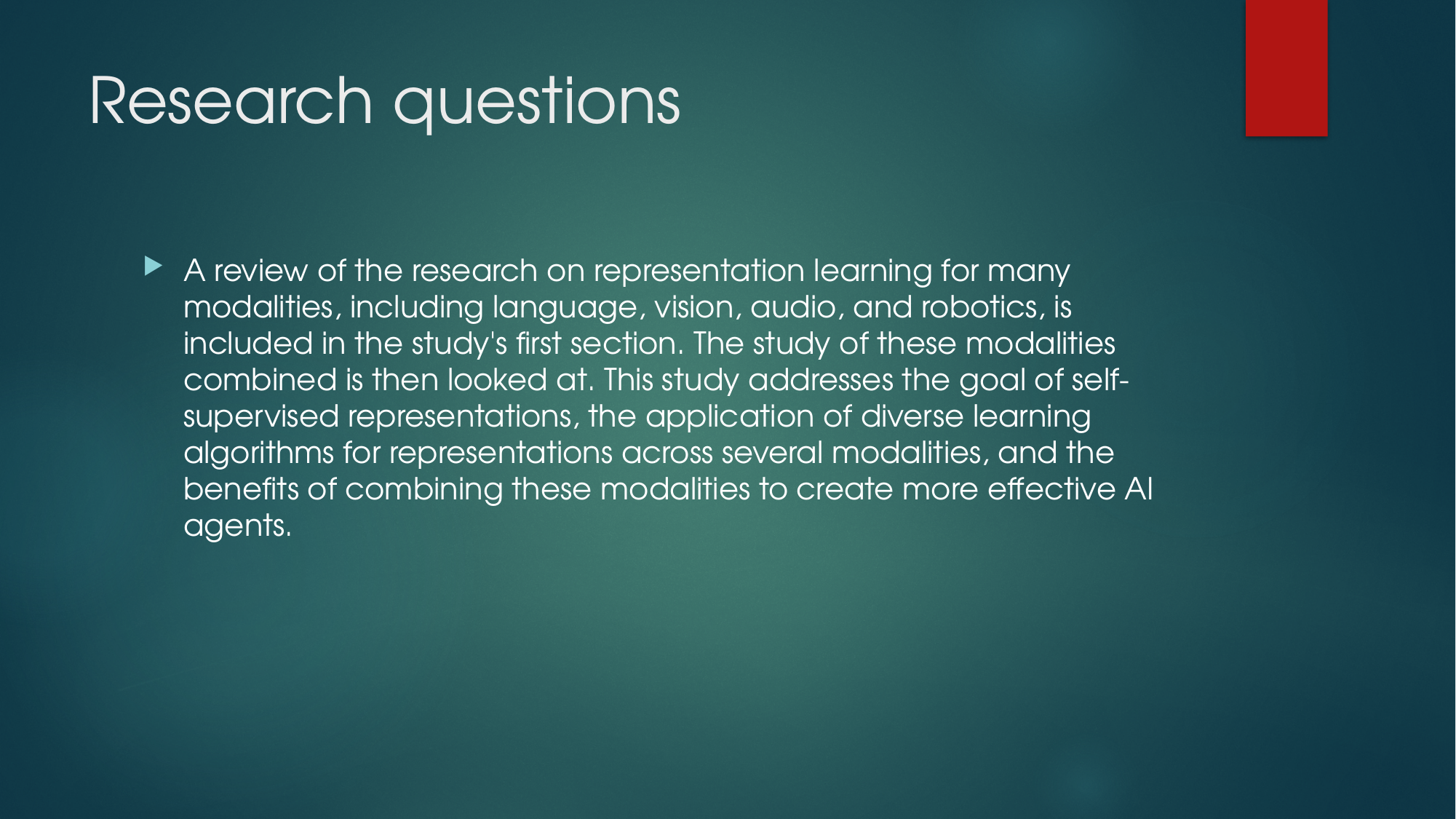

# Research questions
A review of the research on representation learning for many modalities, including language, vision, audio, and robotics, is included in the study's first section. The study of these modalities combined is then looked at. This study addresses the goal of self-supervised representations, the application of diverse learning algorithms for representations across several modalities, and the benefits of combining these modalities to create more effective AI agents.